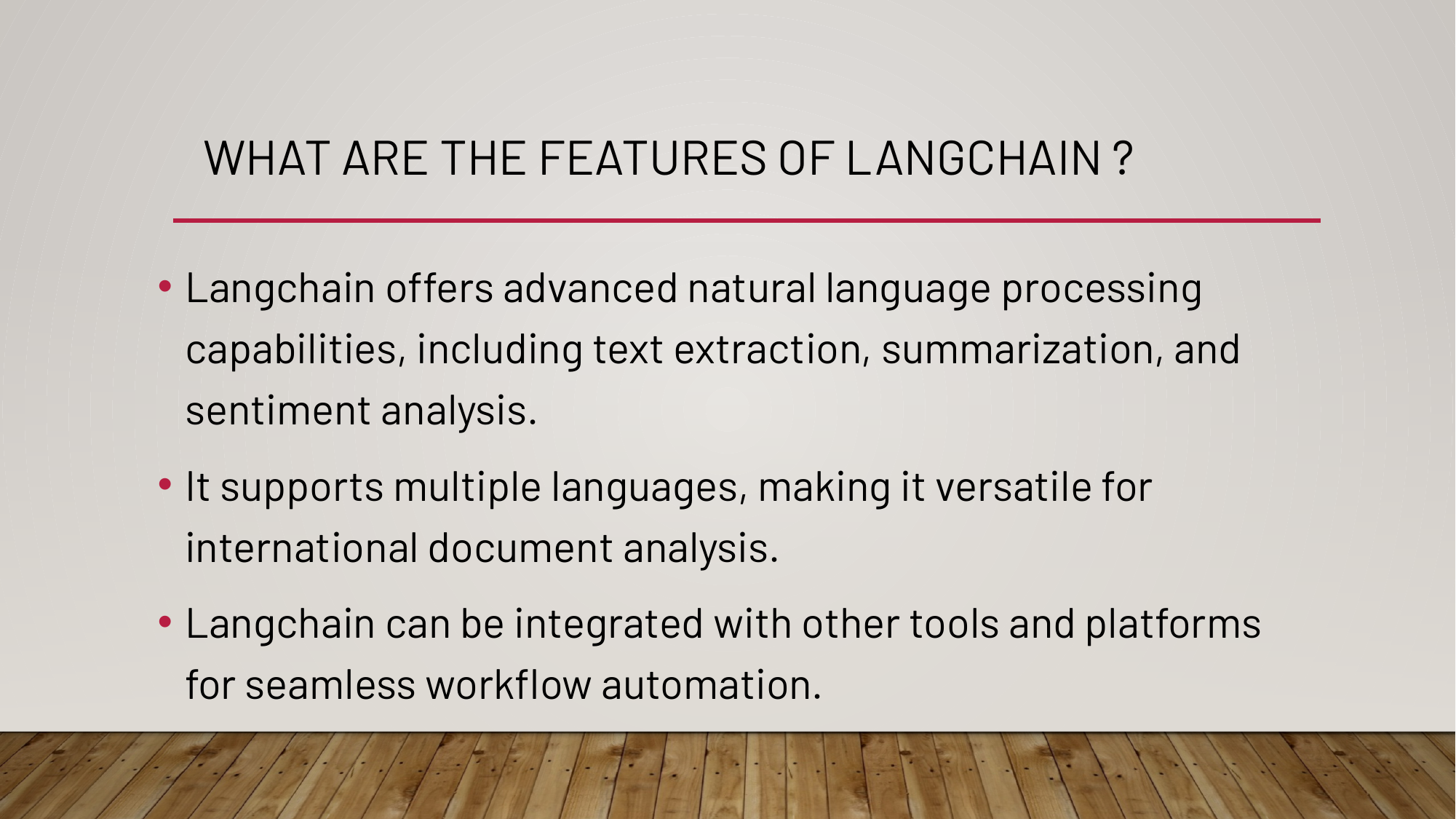

# what are the features of Langchain ?
Langchain offers advanced natural language processing capabilities, including text extraction, summarization, and sentiment analysis.
It supports multiple languages, making it versatile for international document analysis.
Langchain can be integrated with other tools and platforms for seamless workflow automation.